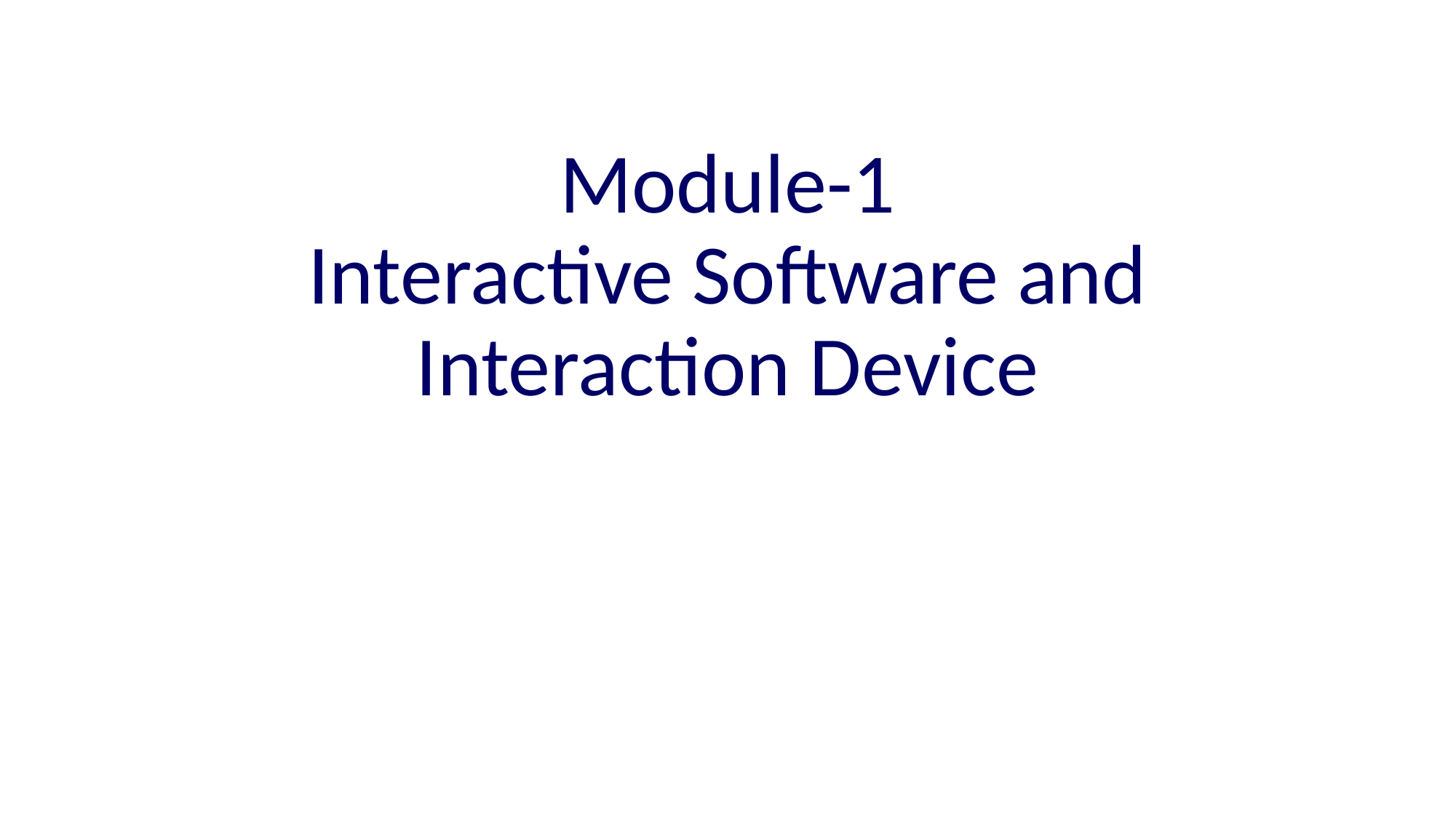

# Module-1 Interactive Software and Interaction Device